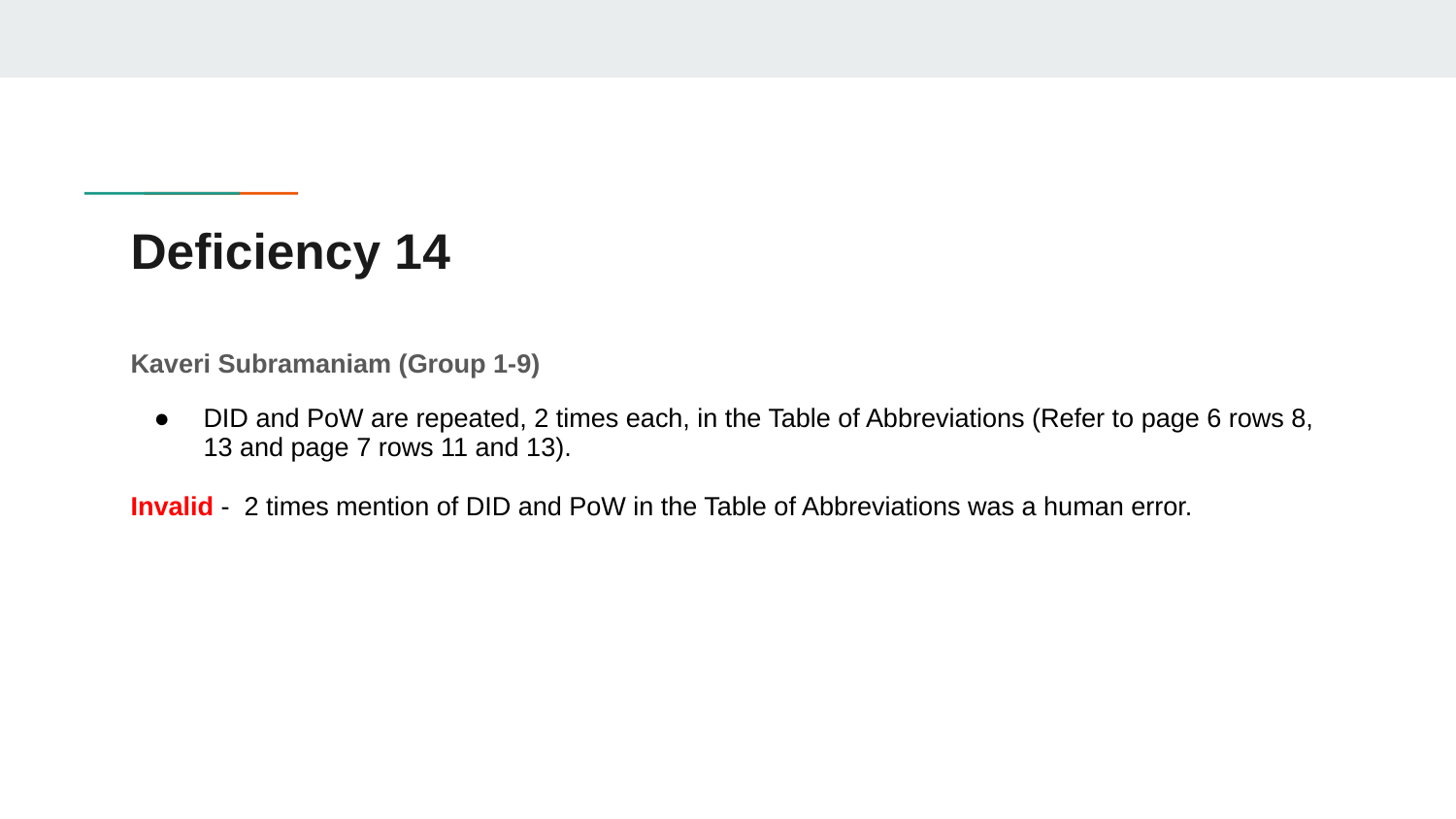

# Deficiency 14
Kaveri Subramaniam (Group 1-9)
DID and PoW are repeated, 2 times each, in the Table of Abbreviations (Refer to page 6 rows 8, 13 and page 7 rows 11 and 13).

Invalid -  2 times mention of DID and PoW in the Table of Abbreviations was a human error.